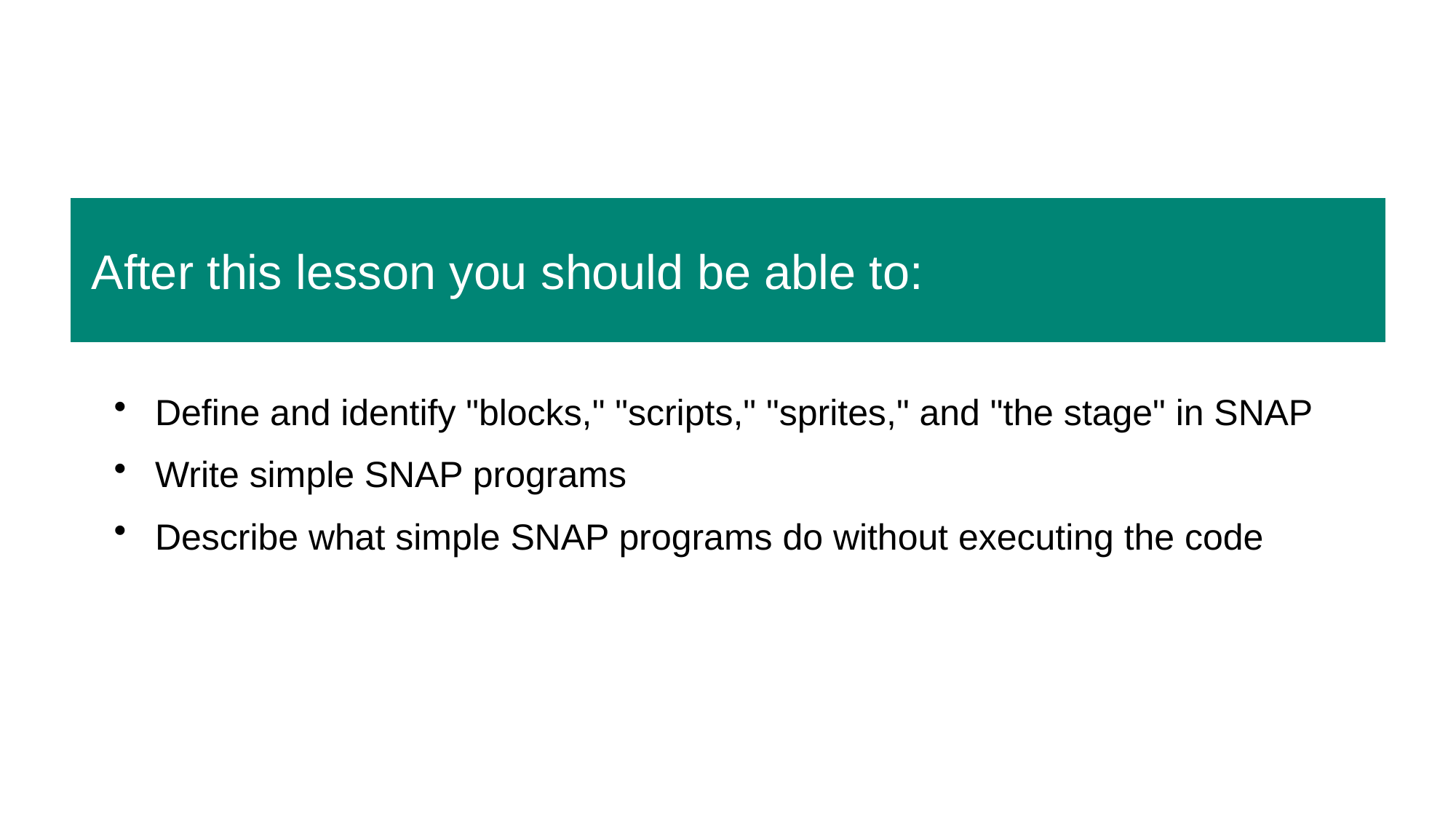

After this lesson you should be able to:
Define and identify "blocks," "scripts," "sprites," and "the stage" in SNAP
Write simple SNAP programs
Describe what simple SNAP programs do without executing the code